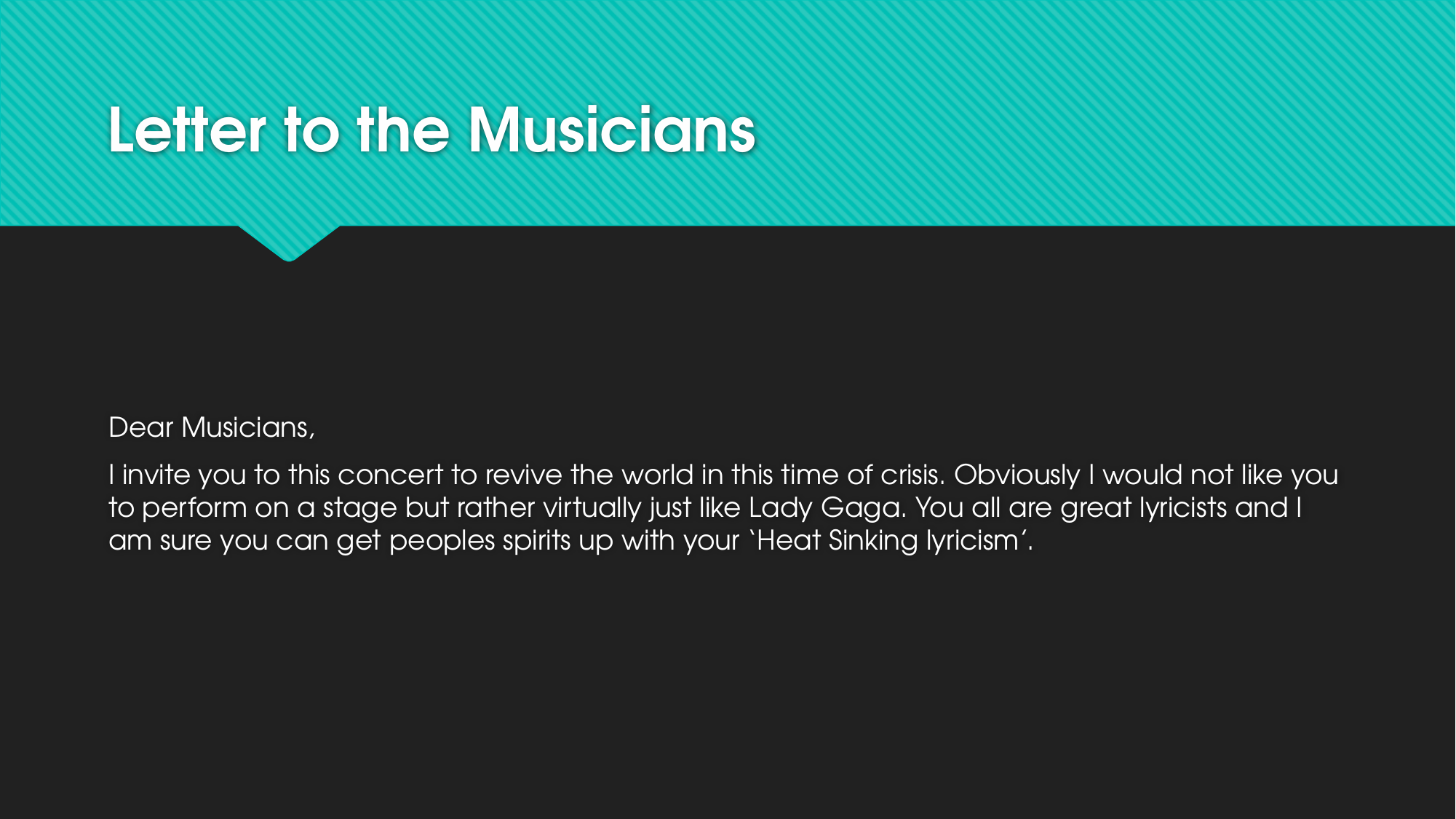

# Letter to the Musicians
Dear Musicians,
I invite you to this concert to revive the world in this time of crisis. Obviously I would not like you to perform on a stage but rather virtually just like Lady Gaga. You all are great lyricists and I am sure you can get peoples spirits up with your ‘Heat Sinking lyricism’.